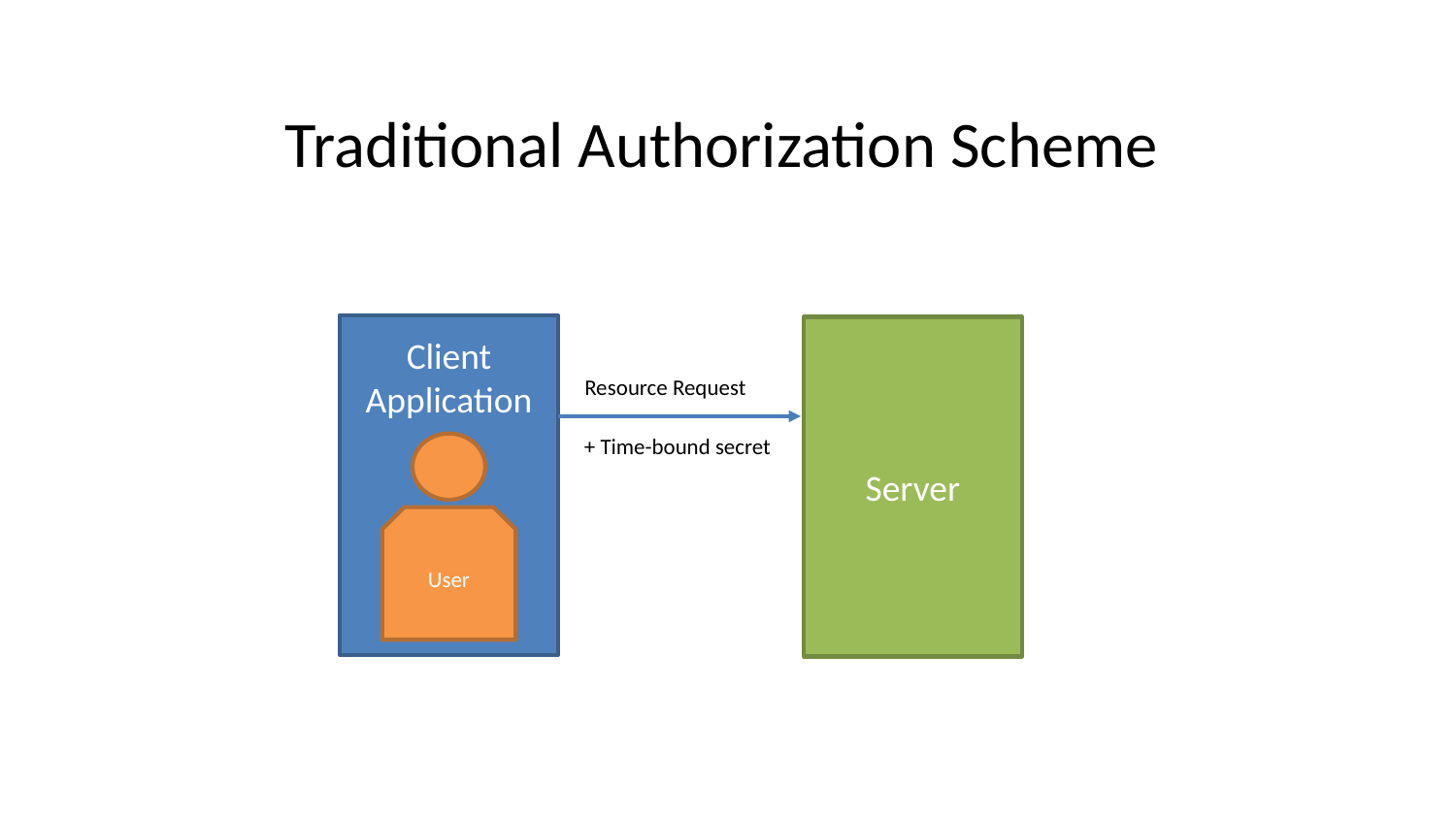

Traditional Authorization Scheme

Client
Application

Server
Resource Request
+ Time-bound secret

User